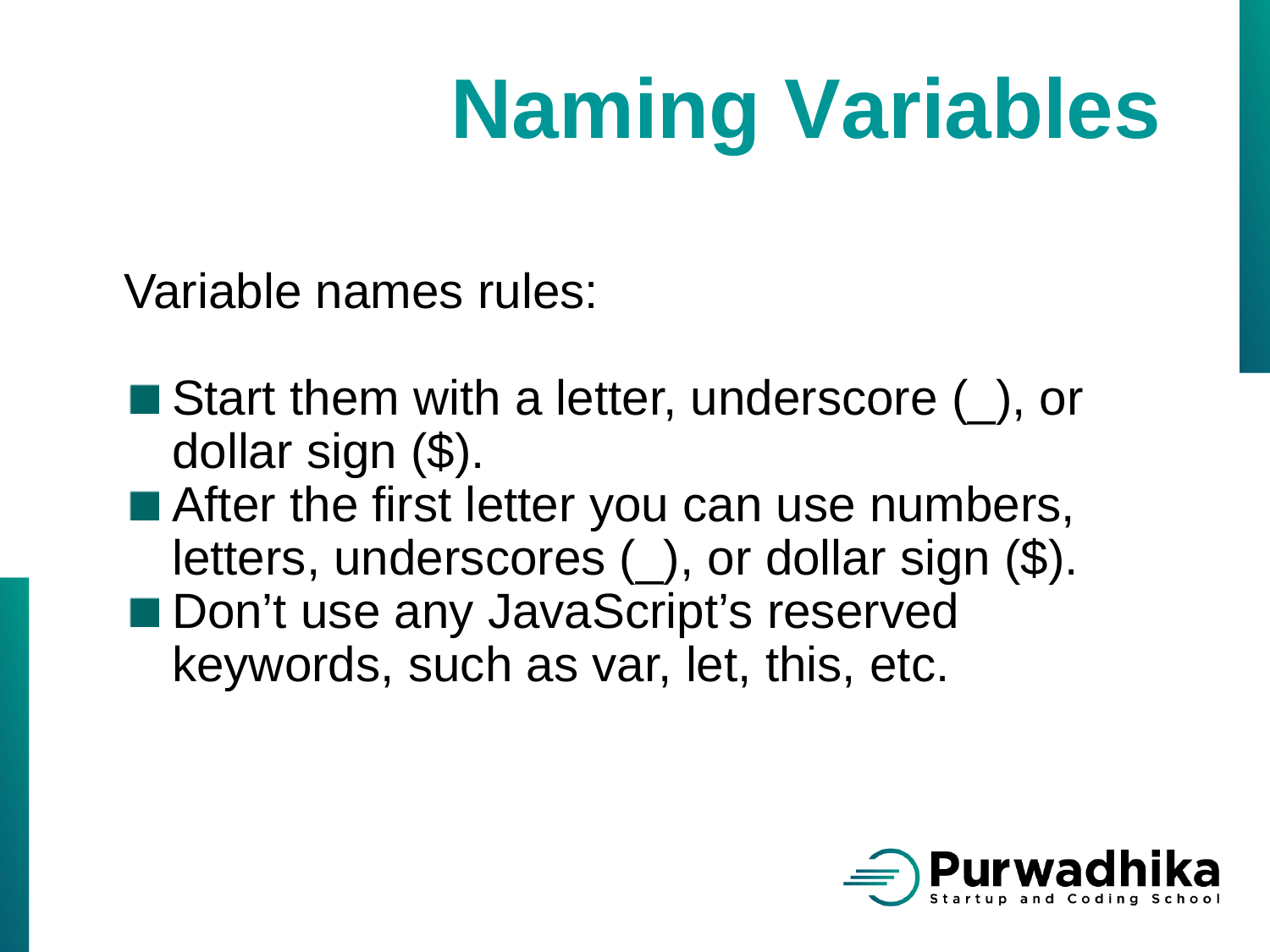

Naming Variables
Variable names rules:

Start them with a letter, underscore (_), or dollar sign ($).
After the first letter you can use numbers, letters, underscores (_), or dollar sign ($).
Don’t use any JavaScript’s reserved keywords, such as var, let, this, etc.